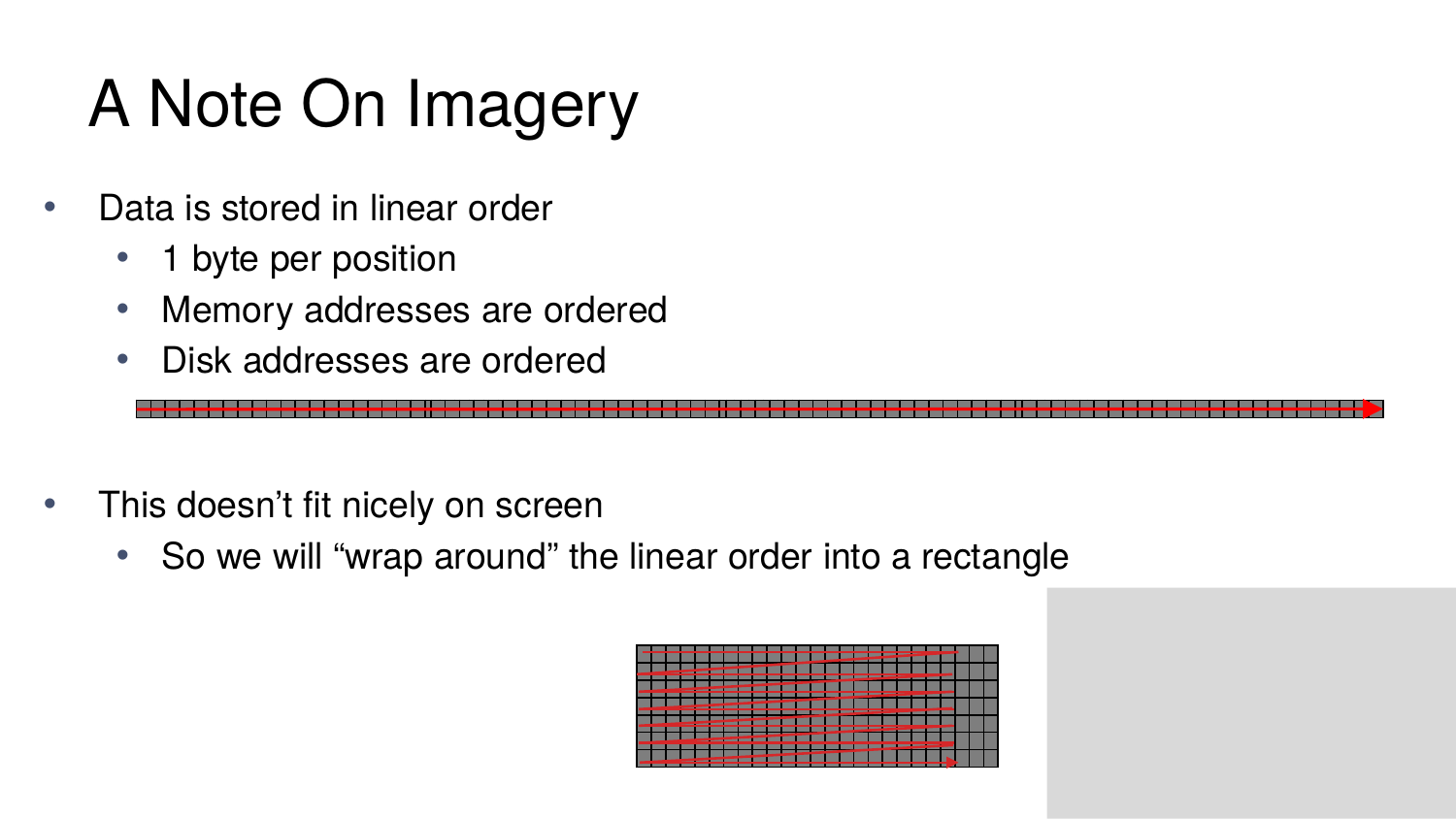

# A Note On Imagery
Data is stored in linear order
1 byte per position
Memory addresses are ordered
Disk addresses are ordered
This doesn’t fit nicely on screen
So we will “wrap around” the linear order into a rectangle
|  |  |  |  |  |  |  |  |  |  |  |  |  |  |  |  |  |  |  |  |  |  |  |  |  |
| --- | --- | --- | --- | --- | --- | --- | --- | --- | --- | --- | --- | --- | --- | --- | --- | --- | --- | --- | --- | --- | --- | --- | --- | --- |
|  |  |  |  |  |  |  |  |  |  |  |  |  |  |  |  |  |  |  |  |  |  |  |  |  |
| --- | --- | --- | --- | --- | --- | --- | --- | --- | --- | --- | --- | --- | --- | --- | --- | --- | --- | --- | --- | --- | --- | --- | --- | --- |
|  |  |  |  |  |  |  |  |  |  |  |  |  |  |  |  |  |  |  |  |  |  |  |  |  |
| --- | --- | --- | --- | --- | --- | --- | --- | --- | --- | --- | --- | --- | --- | --- | --- | --- | --- | --- | --- | --- | --- | --- | --- | --- |
|  |  |  |  |  |  |  |  |  |  |  |  |  |  |  |  |  |  |  |  |  |  |  |  |  |
| --- | --- | --- | --- | --- | --- | --- | --- | --- | --- | --- | --- | --- | --- | --- | --- | --- | --- | --- | --- | --- | --- | --- | --- | --- |
|  |  |  |  |  |  |  |  |  |  |  |  |  |  |  |  |  |  |  |  |  |  |  |  |  |
| --- | --- | --- | --- | --- | --- | --- | --- | --- | --- | --- | --- | --- | --- | --- | --- | --- | --- | --- | --- | --- | --- | --- | --- | --- |
|  |  |  |  |  |  |  |  |  |  |  |  |  |  |  |  |  |  |  |  |  |  |  |  |  |
|  |  |  |  |  |  |  |  |  |  |  |  |  |  |  |  |  |  |  |  |  |  |  |  |  |
|  |  |  |  |  |  |  |  |  |  |  |  |  |  |  |  |  |  |  |  |  |  |  |  |  |
|  |  |  |  |  |  |  |  |  |  |  |  |  |  |  |  |  |  |  |  |  |  |  |  |  |
|  |  |  |  |  |  |  |  |  |  |  |  |  |  |  |  |  |  |  |  |  |  |  |  |  |
|  |  |  |  |  |  |  |  |  |  |  |  |  |  |  |  |  |  |  |  |  |  |  |  |  |